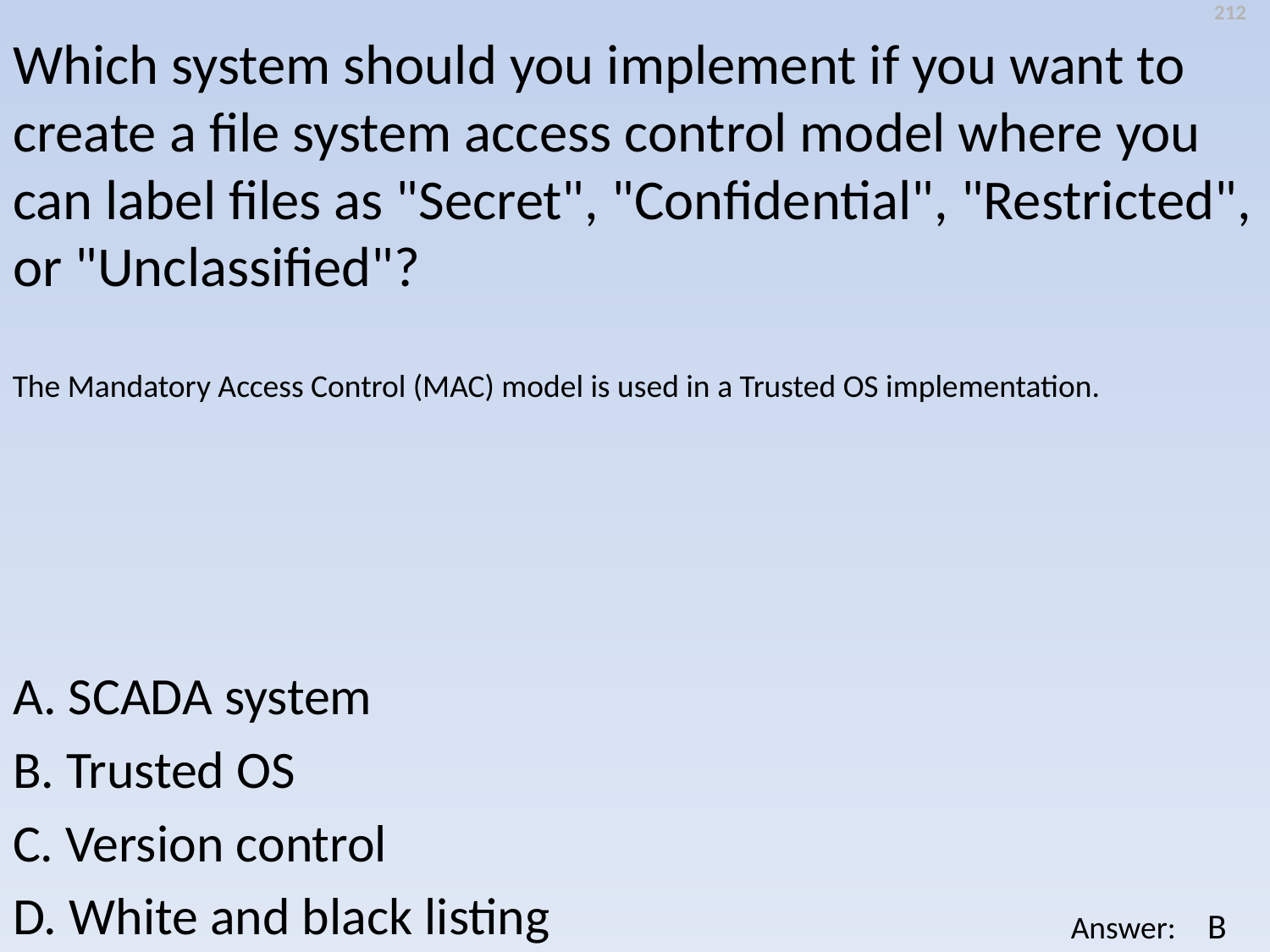

212
Which system should you implement if you want to create a file system access control model where you can label files as "Secret", "Confidential", "Restricted", or "Unclassified"?
The Mandatory Access Control (MAC) model is used in a Trusted OS implementation.
A. SCADA system
B. Trusted OS
C. Version control
D. White and black listing
B